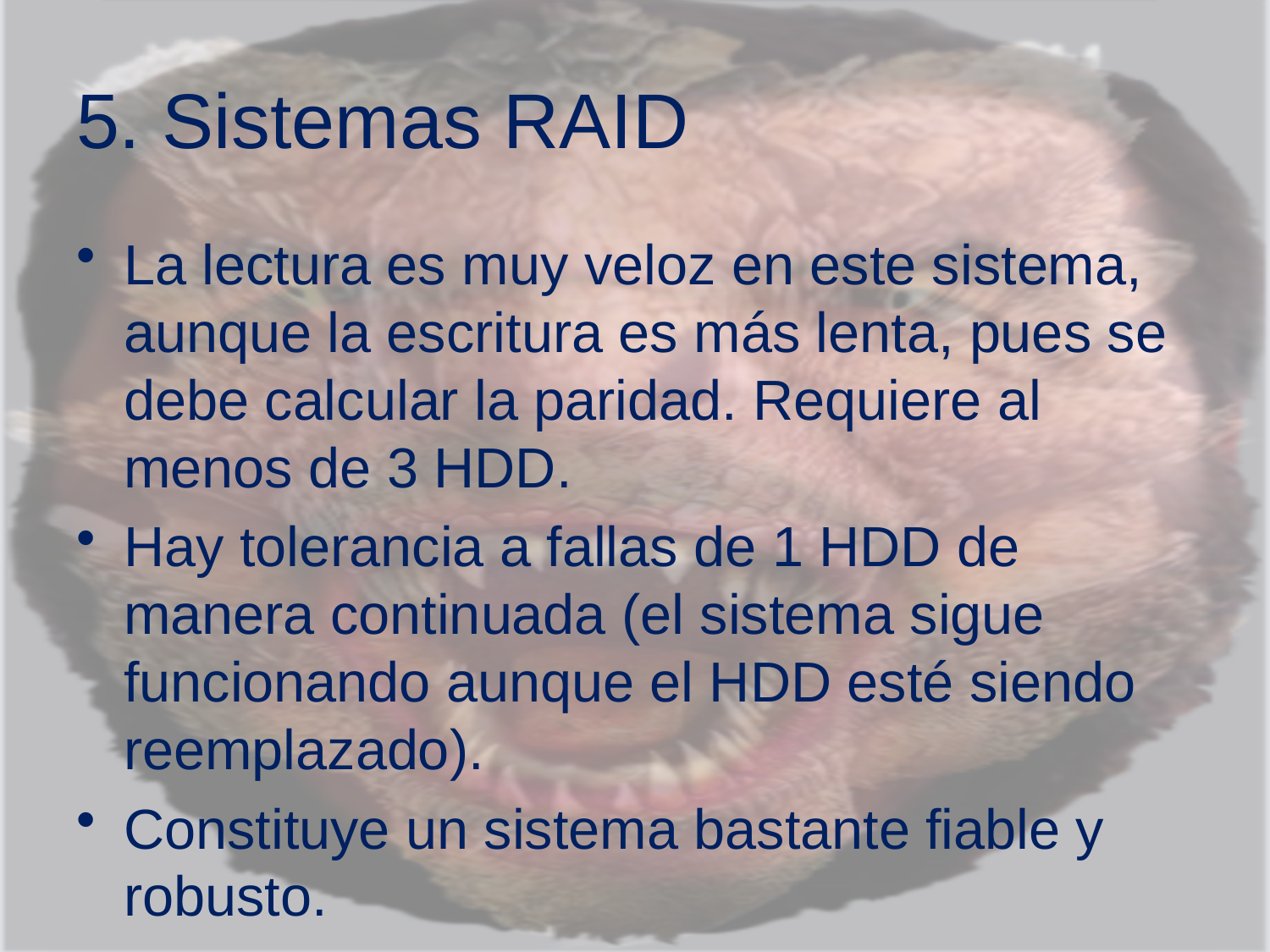

# 5. Sistemas RAID
La lectura es muy veloz en este sistema, aunque la escritura es más lenta, pues se debe calcular la paridad. Requiere al menos de 3 HDD.
Hay tolerancia a fallas de 1 HDD de manera continuada (el sistema sigue funcionando aunque el HDD esté siendo reemplazado).
Constituye un sistema bastante fiable y robusto.